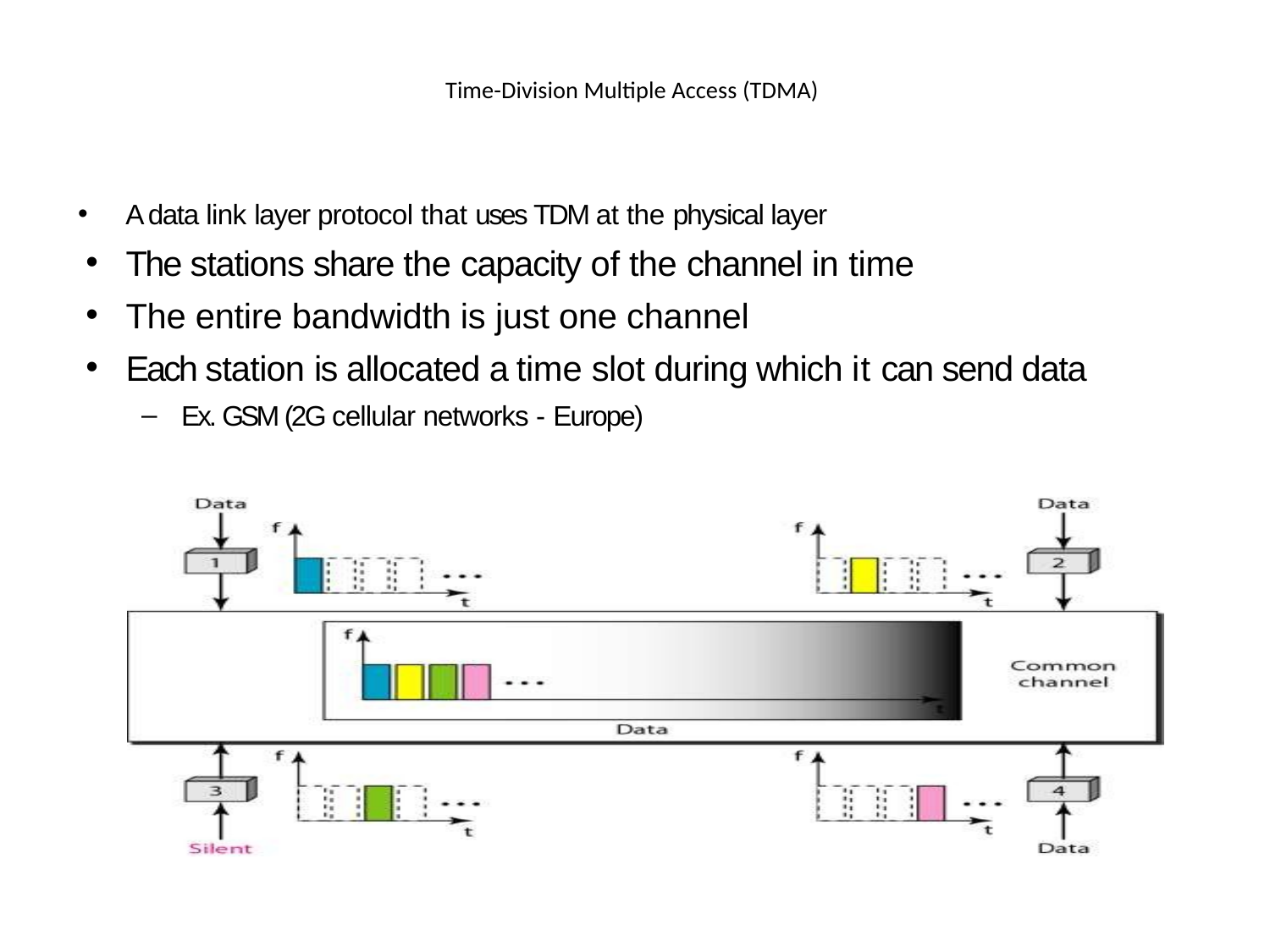

# Time-Division Multiple Access (TDMA)
A data link layer protocol that uses TDM at the physical layer
The stations share the capacity of the channel in time
The entire bandwidth is just one channel
Each station is allocated a time slot during which it can send data
Ex. GSM (2G cellular networks - Europe)